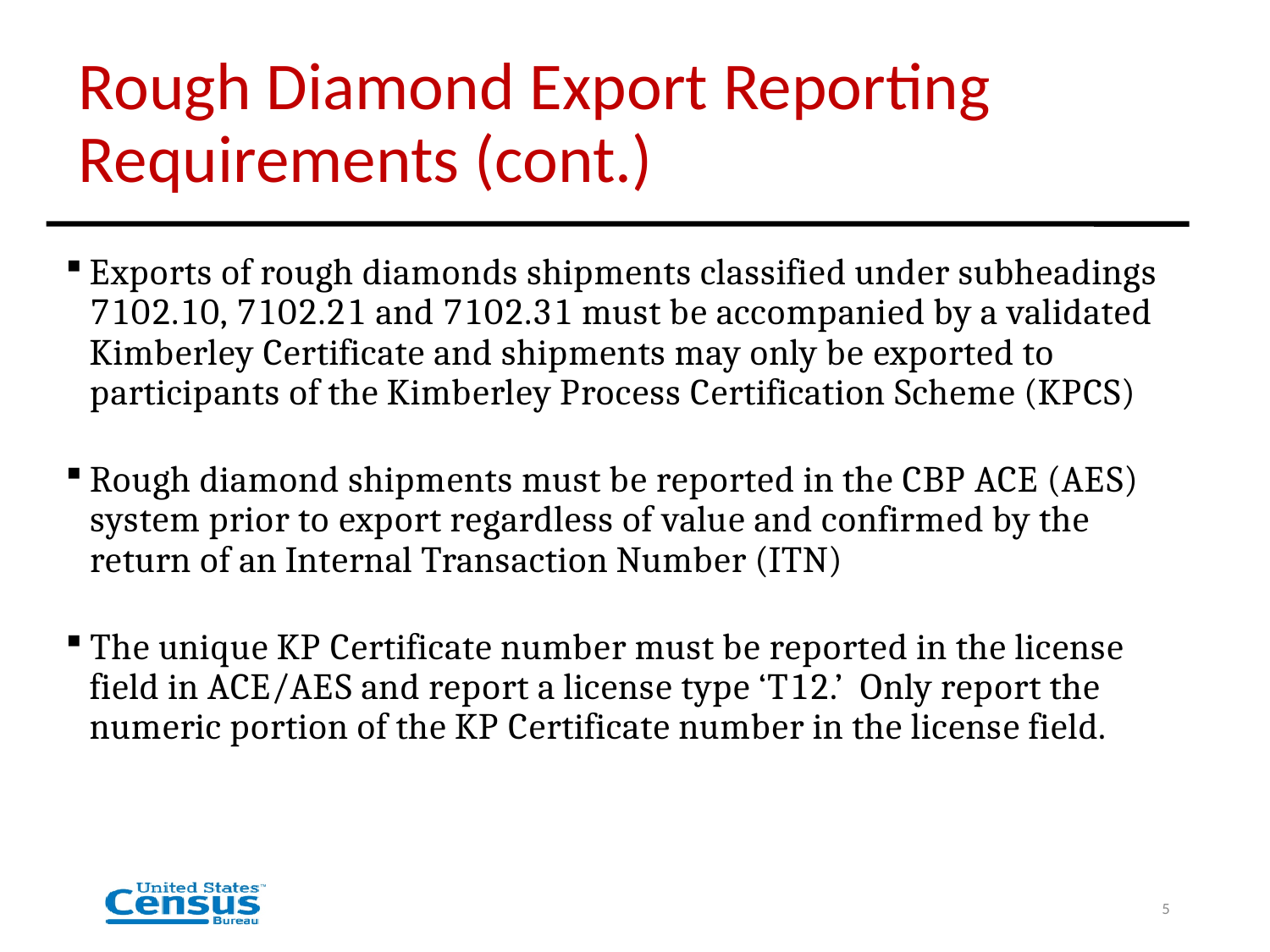

# Rough Diamond Export Reporting Requirements (cont.)

Exports of rough diamonds shipments classified under subheadings 7102.10, 7102.21 and 7102.31 must be accompanied by a validated Kimberley Certificate and shipments may only be exported to participants of the Kimberley Process Certification Scheme (KPCS)

Rough diamond shipments must be reported in the CBP ACE (AES) system prior to export regardless of value and confirmed by the return of an Internal Transaction Number (ITN)

The unique KP Certificate number must be reported in the license field in ACE/AES and report a license type ‘T12.’  Only report the numeric portion of the KP Certificate number in the license field.

5